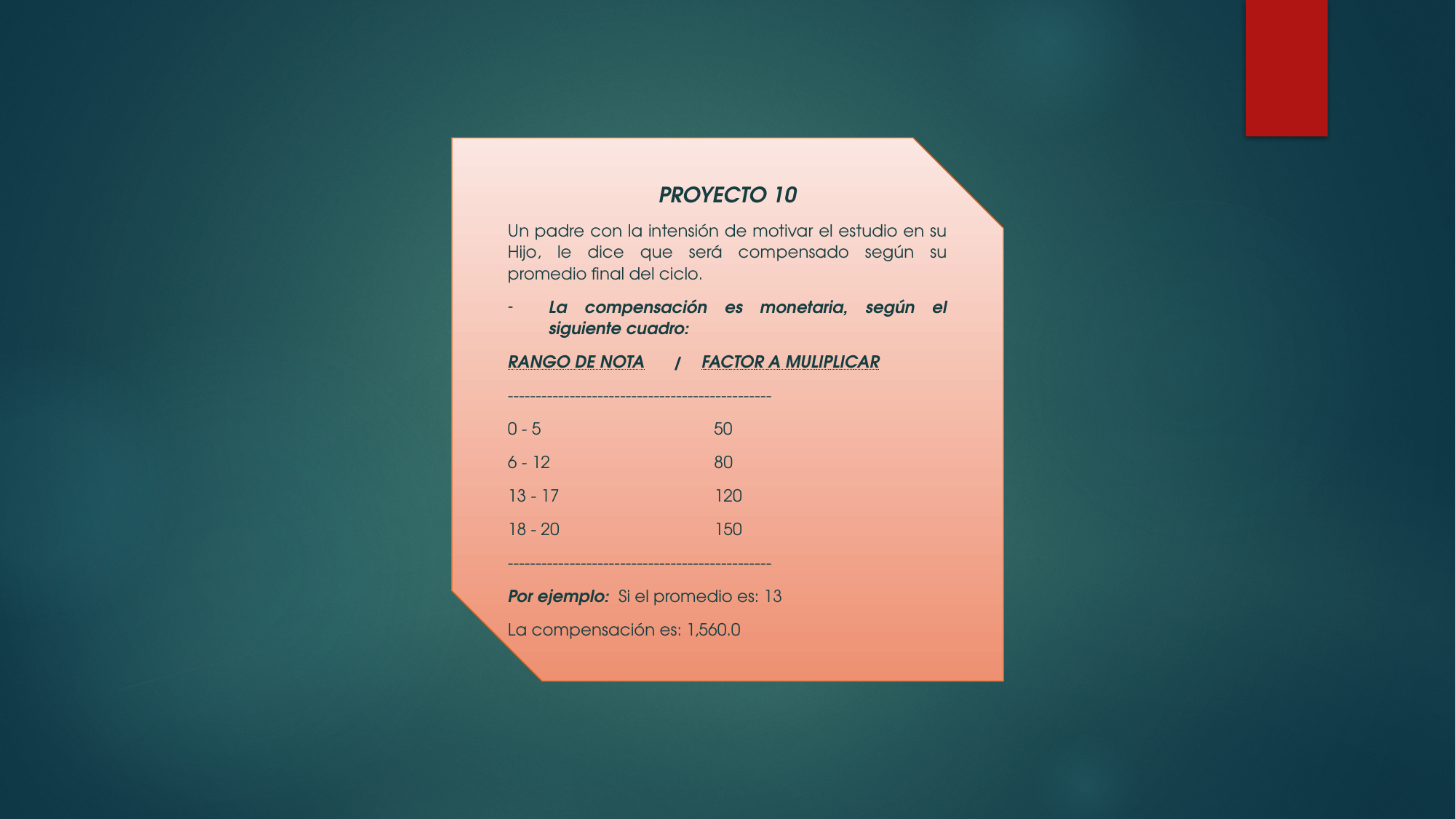

PROYECTO 10
Un padre con la intensión de motivar el estudio en su Hijo, le dice que será compensado según su promedio final del ciclo.
La compensación es monetaria, según el siguiente cuadro:
RANGO DE NOTA      /    FACTOR A MULIPLICAR
-----------------------------------------------
0 - 5                                      50
6 - 12                                    80
13 - 17                                  120
18 - 20                                  150
-----------------------------------------------
Por ejemplo:  Si el promedio es: 13
La compensación es: 1,560.0